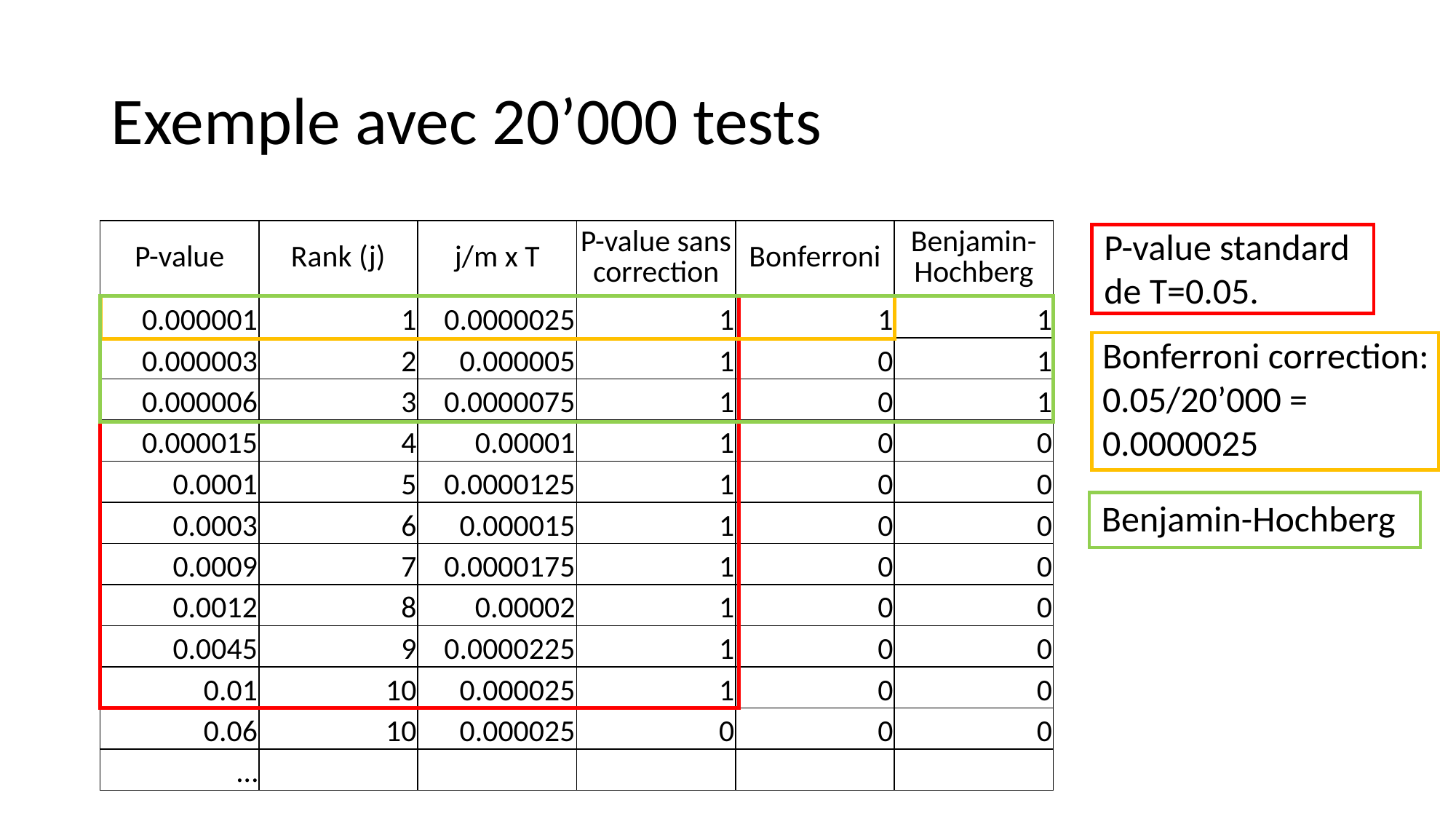

# Exemple avec 20’000 tests
P-value standard de T=0.05.
| P-value | Rank (j) | j/m x T | P-value sans correction | Bonferroni | Benjamin-Hochberg |
| --- | --- | --- | --- | --- | --- |
| 0.000001 | 1 | 0.0000025 | 1 | 1 | 1 |
| 0.000003 | 2 | 0.000005 | 1 | 0 | 1 |
| 0.000006 | 3 | 0.0000075 | 1 | 0 | 1 |
| 0.000015 | 4 | 0.00001 | 1 | 0 | 0 |
| 0.0001 | 5 | 0.0000125 | 1 | 0 | 0 |
| 0.0003 | 6 | 0.000015 | 1 | 0 | 0 |
| 0.0009 | 7 | 0.0000175 | 1 | 0 | 0 |
| 0.0012 | 8 | 0.00002 | 1 | 0 | 0 |
| 0.0045 | 9 | 0.0000225 | 1 | 0 | 0 |
| 0.01 | 10 | 0.000025 | 1 | 0 | 0 |
| 0.06 | 10 | 0.000025 | 0 | 0 | 0 |
| … |  |  |  |  |  |

Bonferroni correction: 0.05/20’000 = 0.0000025

Benjamin-Hochberg